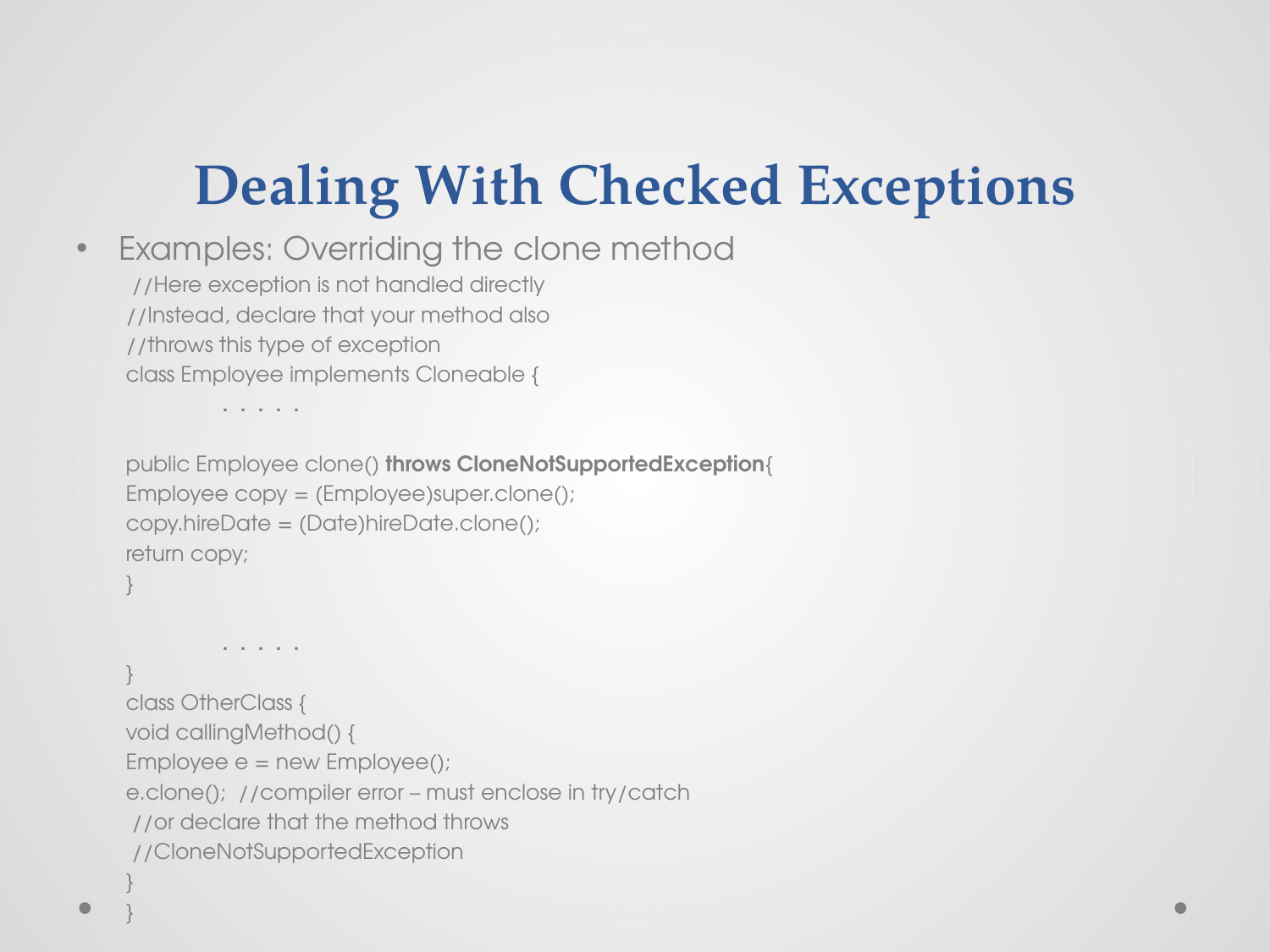

# Dealing With Checked Exceptions
Examples: Overriding the clone method
 //Here exception is not handled directly
//Instead, declare that your method also
//throws this type of exception
class Employee implements Cloneable {
  		.  .  .  .  .

	public Employee clone() throws CloneNotSupportedException{
		Employee copy = (Employee)super.clone();
		copy.hireDate = (Date)hireDate.clone();
		return copy;
	}

  		.  .  .  .  .
}
class OtherClass {
	void callingMethod() {
		Employee e = new Employee();
		e.clone();  //compiler error – must enclose in try/catch
					 //or declare that the method throws
					 //CloneNotSupportedException
	}
}